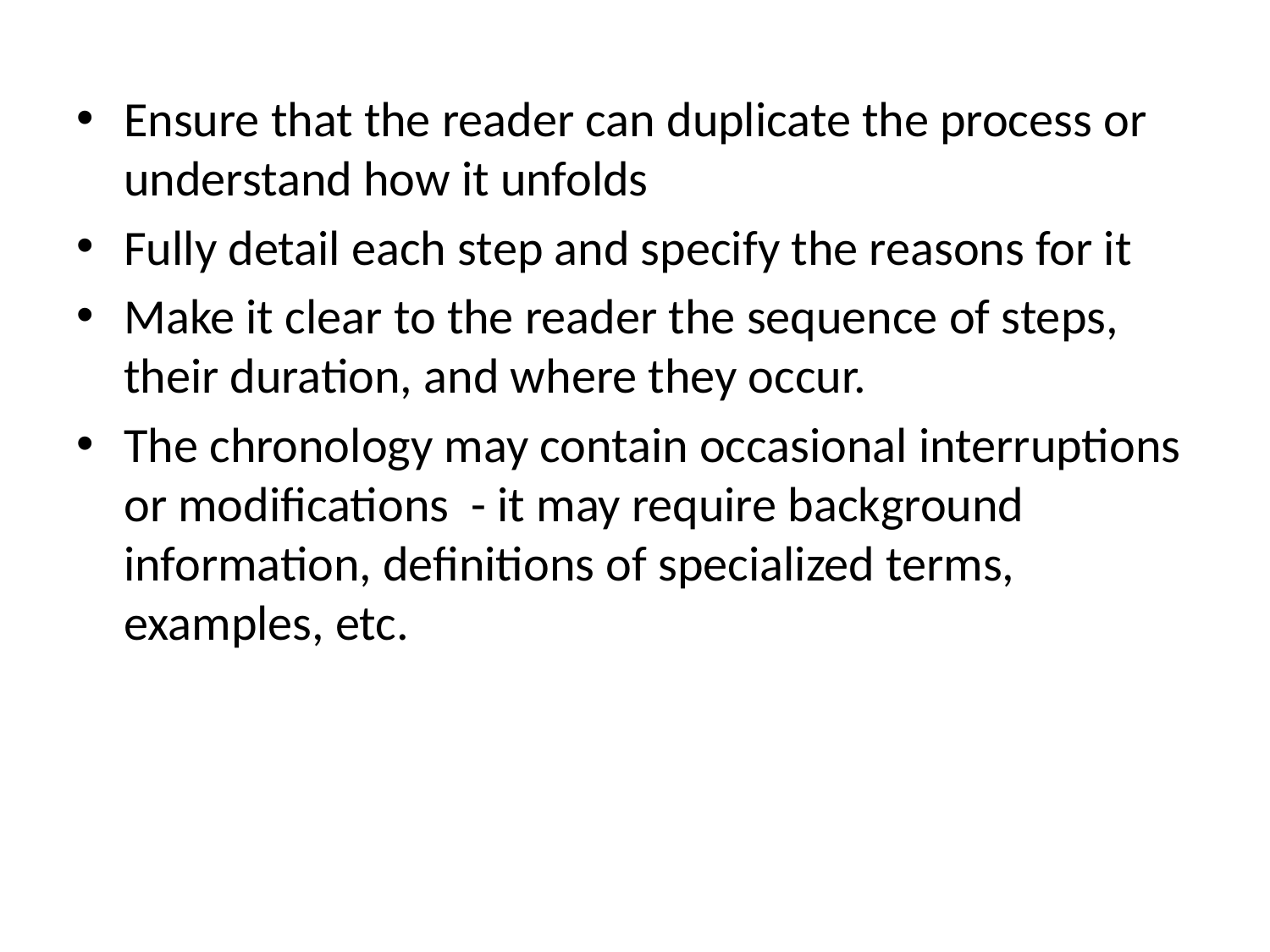

Ensure that the reader can duplicate the process or understand how it unfolds
Fully detail each step and specify the reasons for it
Make it clear to the reader the sequence of steps, their duration, and where they occur.
The chronology may contain occasional interruptions or modifications  - it may require background information, definitions of specialized terms, examples, etc.